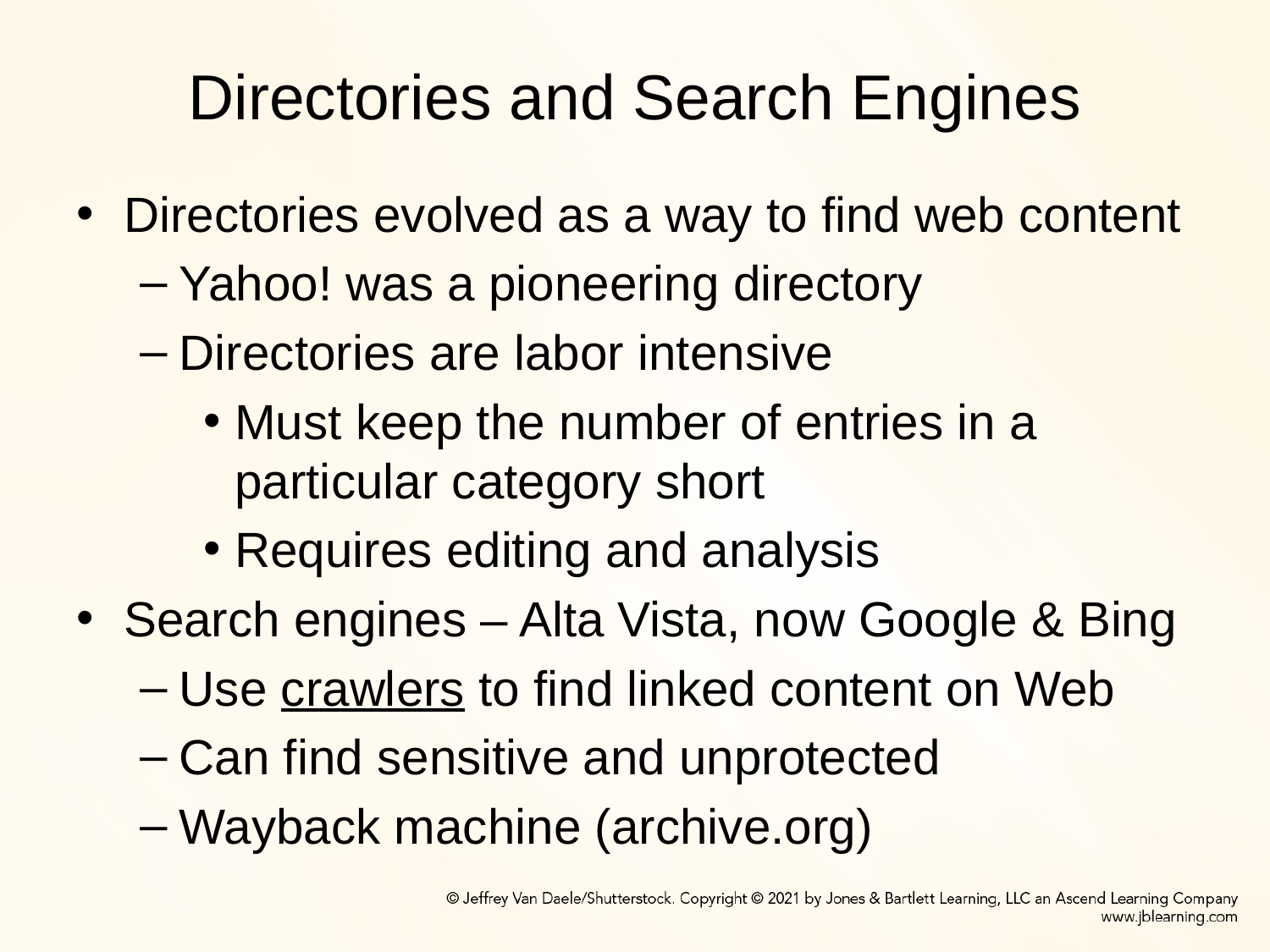

# Directories and Search Engines
Directories evolved as a way to find web content
Yahoo! was a pioneering directory
Directories are labor intensive
Must keep the number of entries in a particular category short
Requires editing and analysis
Search engines – Alta Vista, now Google & Bing
Use crawlers to find linked content on Web
Can find sensitive and unprotected
Wayback machine (archive.org)